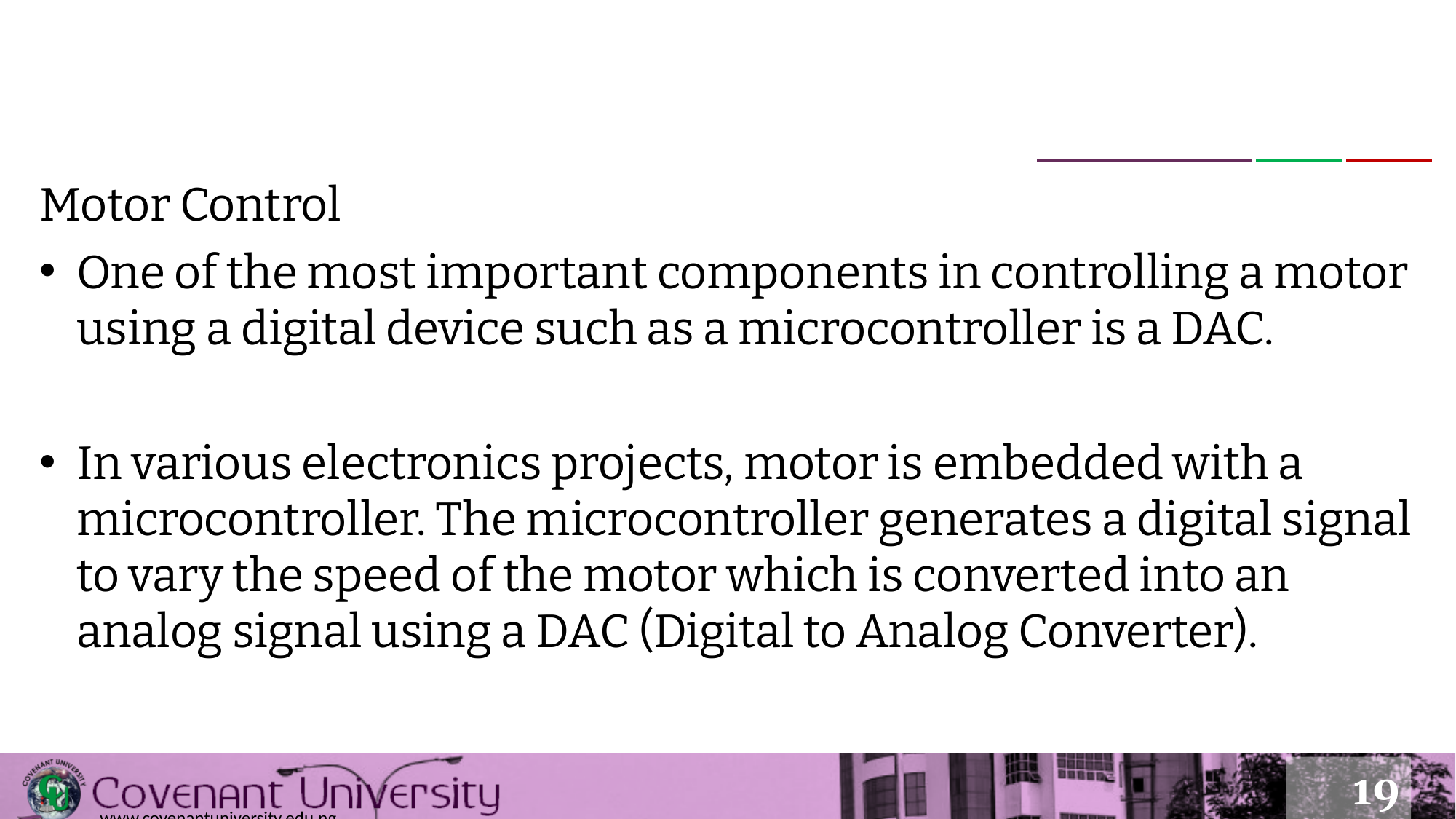

#
Motor Control
One of the most important components in controlling a motor using a digital device such as a microcontroller is a DAC.

In various electronics projects, motor is embedded with a microcontroller. The microcontroller generates a digital signal to vary the speed of the motor which is converted into an analog signal using a DAC (Digital to Analog Converter).